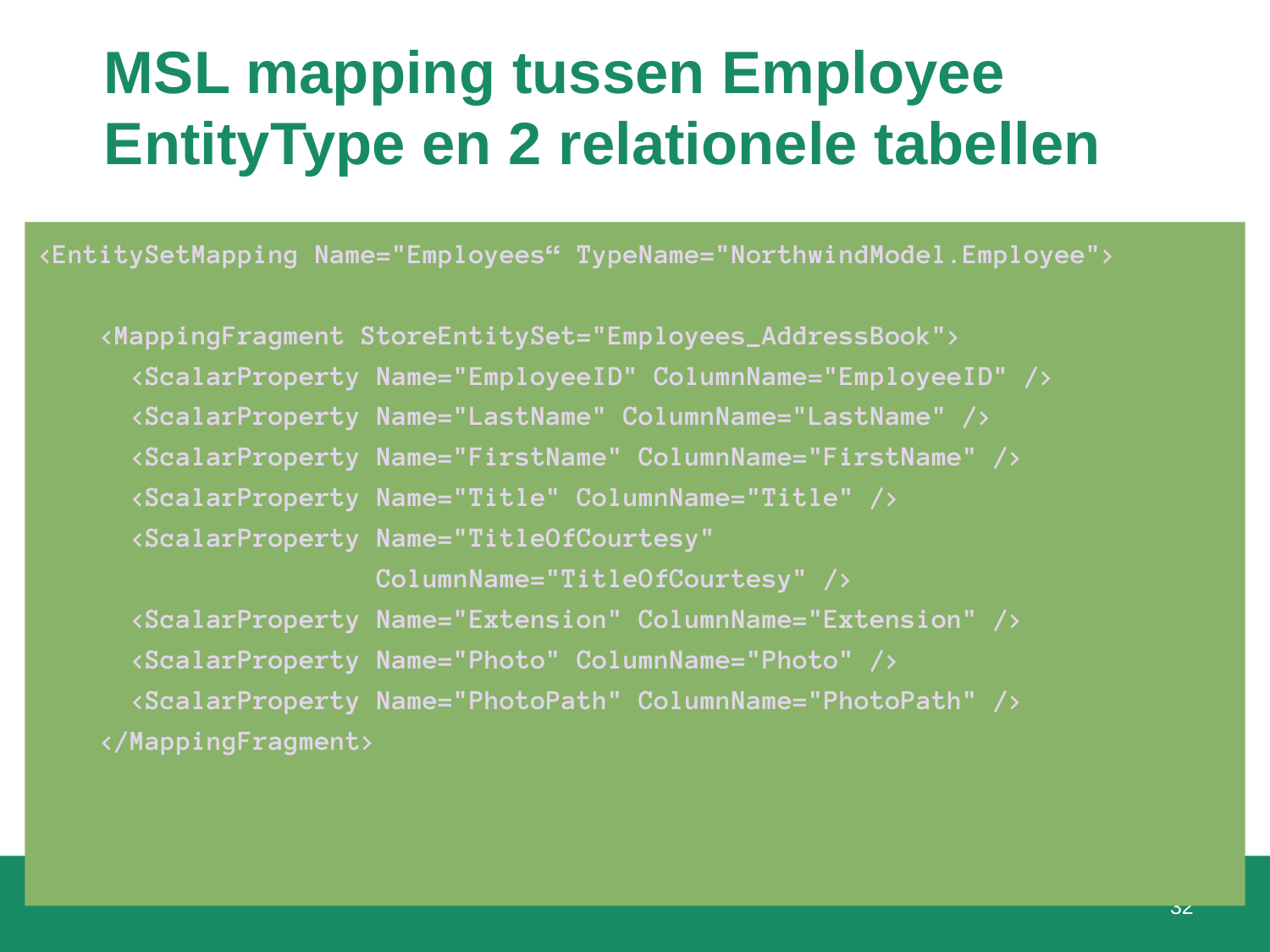

# MSL mapping tussen Employee EntityType en 2 relationele tabellen
<EntitySetMapping Name="Employees“ TypeName="NorthwindModel.Employee">
    <MappingFragment StoreEntitySet="Employees_AddressBook">
      <ScalarProperty Name="EmployeeID" ColumnName="EmployeeID" />
      <ScalarProperty Name="LastName" ColumnName="LastName" />
      <ScalarProperty Name="FirstName" ColumnName="FirstName" />
      <ScalarProperty Name="Title" ColumnName="Title" />
      <ScalarProperty Name="TitleOfCourtesy" 
                      ColumnName="TitleOfCourtesy" />
      <ScalarProperty Name="Extension" ColumnName="Extension" />
      <ScalarProperty Name="Photo" ColumnName="Photo" />
      <ScalarProperty Name="PhotoPath" ColumnName="PhotoPath" />
    </MappingFragment>
32